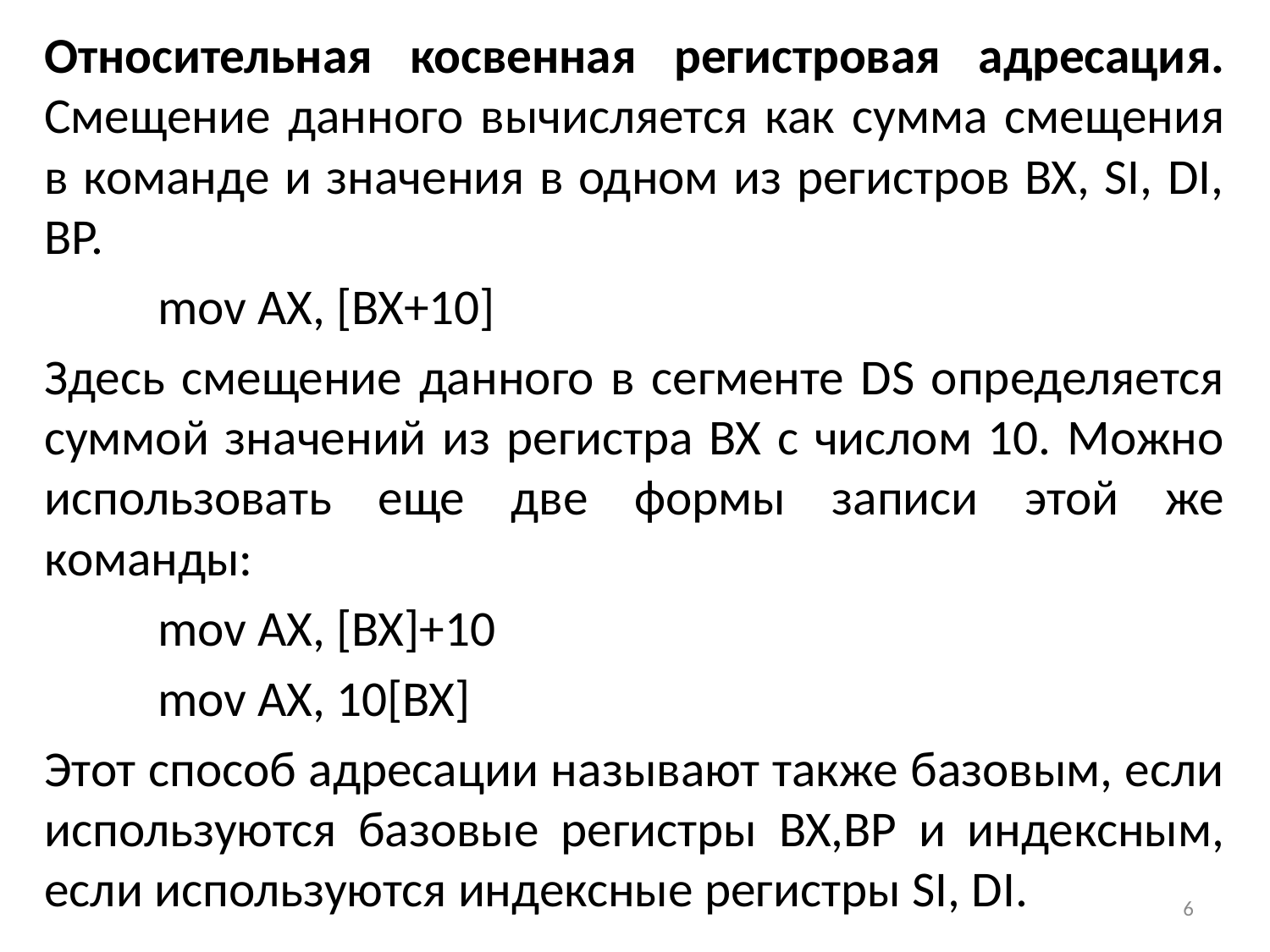

Относительная косвенная регистровая адресация. Смещение данного вычисляется как сумма смещения в команде и значения в одном из регистров BX, SI, DI, BP.
	mov AX, [BX+10]
Здесь смещение данного в сегменте DS определяется суммой значений из регистра BX с числом 10. Можно использовать еще две формы записи этой же команды:
	mov AX, [BX]+10
	mov AX, 10[BX]
Этот способ адресации называют также базовым, если используются базовые регистры BX,BP и индексным, если используются индексные регистры SI, DI.
6